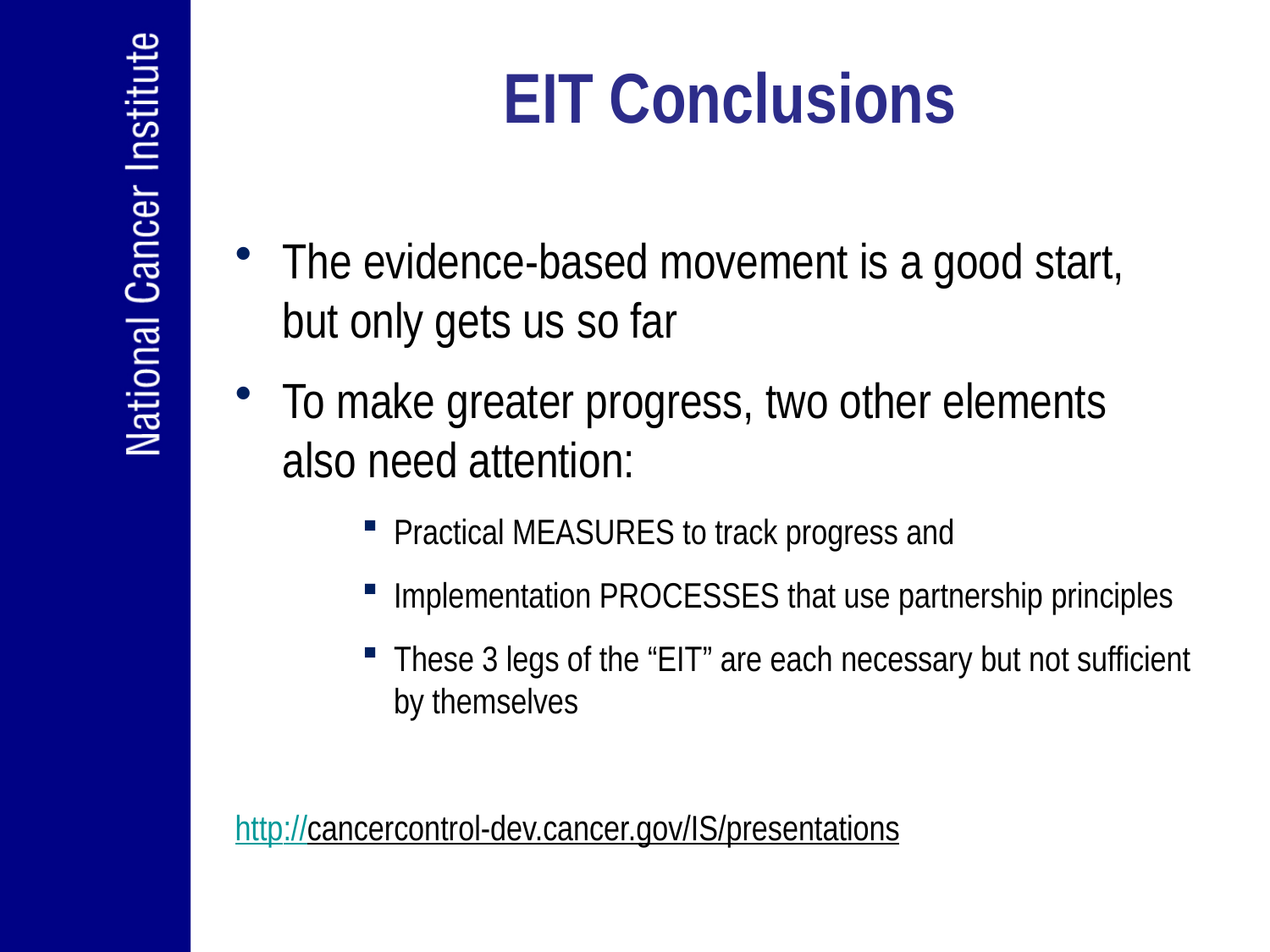

# EIT Conclusions
The evidence-based movement is a good start,
but only gets us so far
To make greater progress, two other elements
also need attention:
Practical MEASURES to track progress and
Implementation PROCESSES that use partnership principles
These 3 legs of the “EIT” are each necessary but not sufficient by themselves

http://cancercontrol-dev.cancer.gov/IS/presentations